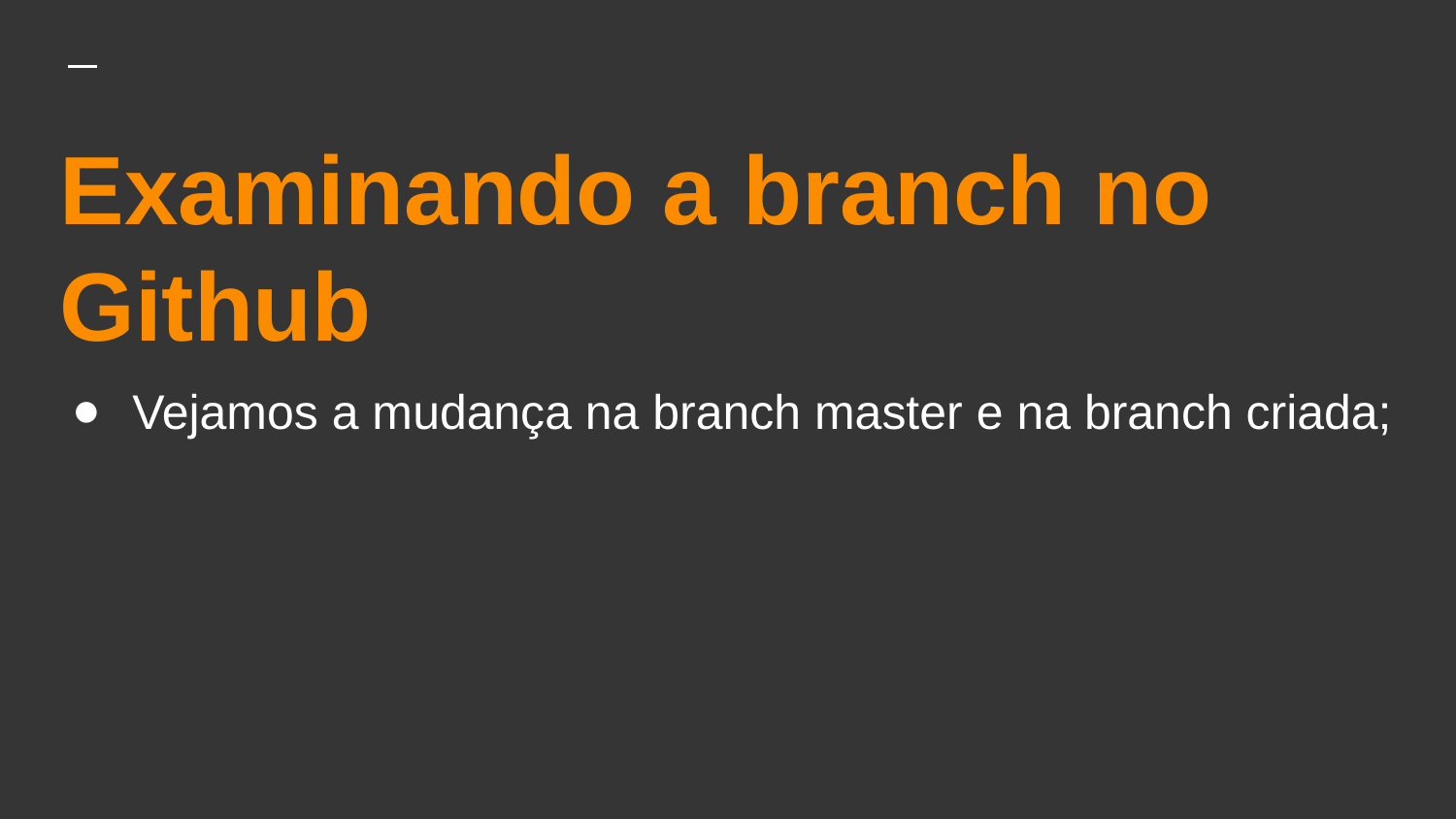

# Examinando a branch no Github
Vejamos a mudança na branch master e na branch criada;